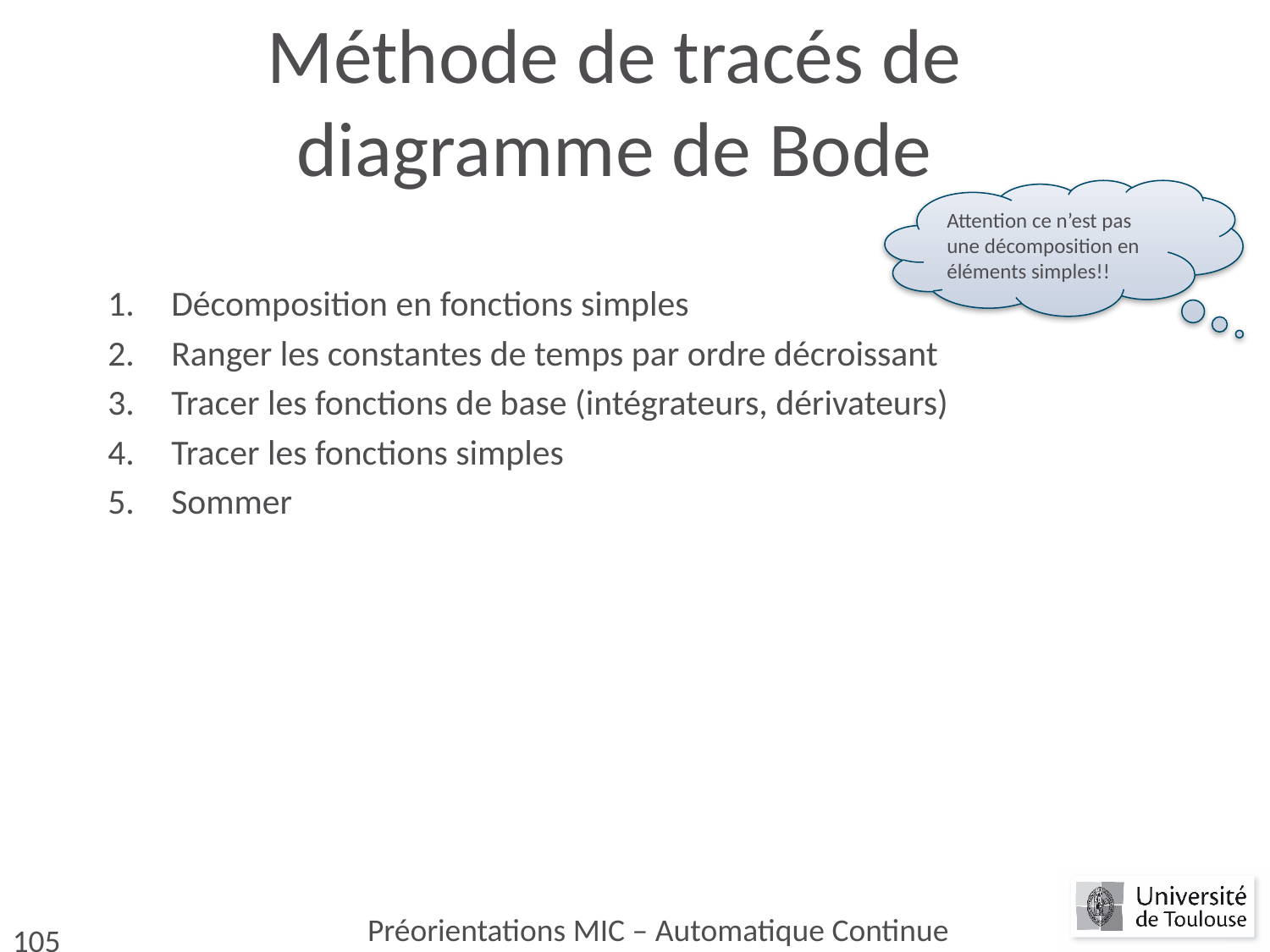

# Méthode de tracés de diagramme de Bode
Attention ce n’est pas une décomposition en éléments simples!!
Décomposition en fonctions simples
Ranger les constantes de temps par ordre décroissant
Tracer les fonctions de base (intégrateurs, dérivateurs)
Tracer les fonctions simples
Sommer
Préorientations MIC – Automatique Continue
105